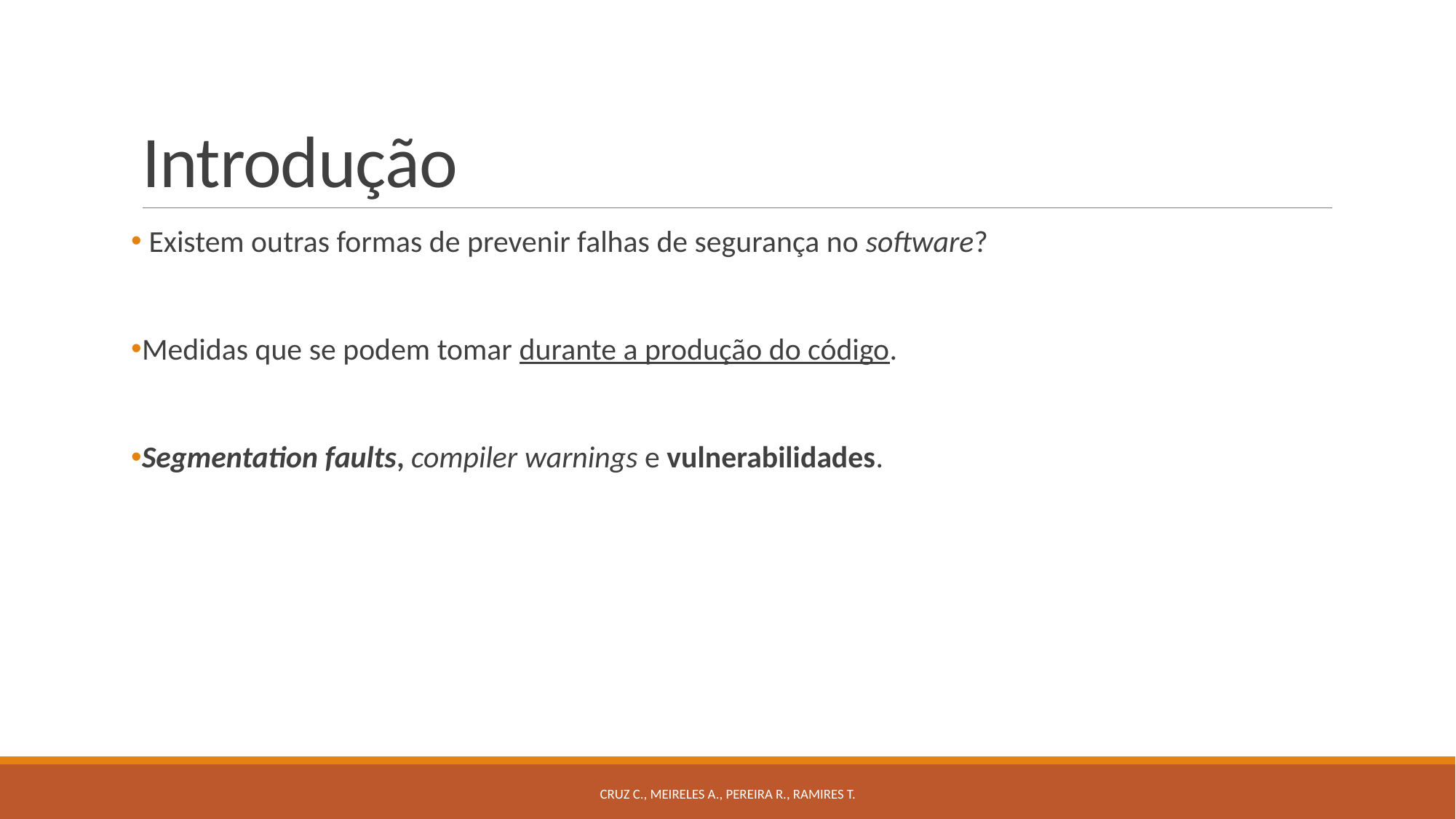

# Introdução
 Existem outras formas de prevenir falhas de segurança no software?​

Medidas que se podem tomar durante a produção do código.​

Segmentation faults, compiler warnings e vulnerabilidades.

Cruz C., Meireles A., Pereira R., Ramires T.